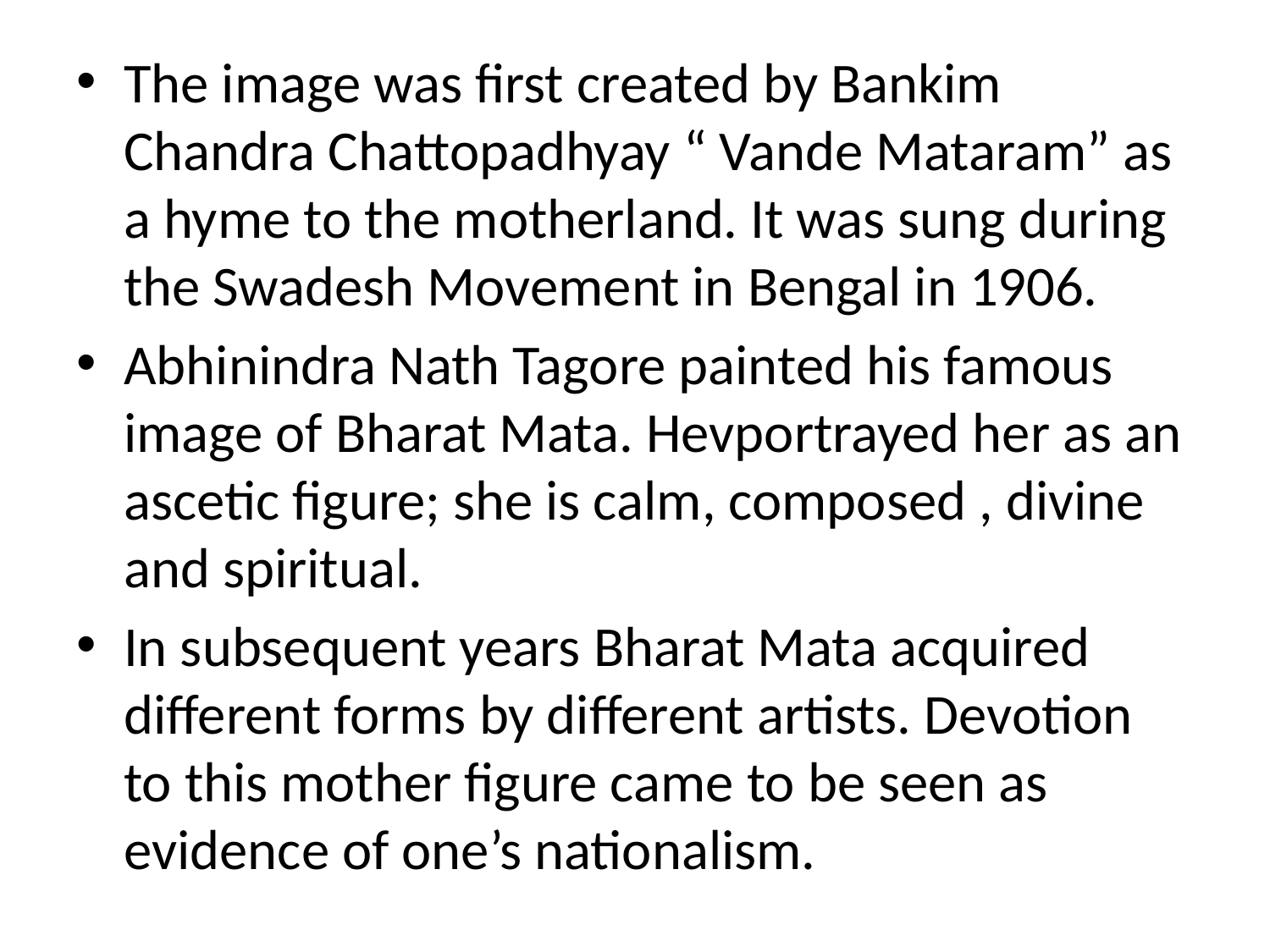

The image was first created by Bankim Chandra Chattopadhyay “ Vande Mataram” as a hyme to the motherland. It was sung during the Swadesh Movement in Bengal in 1906.
Abhinindra Nath Tagore painted his famous image of Bharat Mata. Hevportrayed her as an ascetic figure; she is calm, composed , divine and spiritual.
In subsequent years Bharat Mata acquired different forms by different artists. Devotion to this mother figure came to be seen as evidence of one’s nationalism.